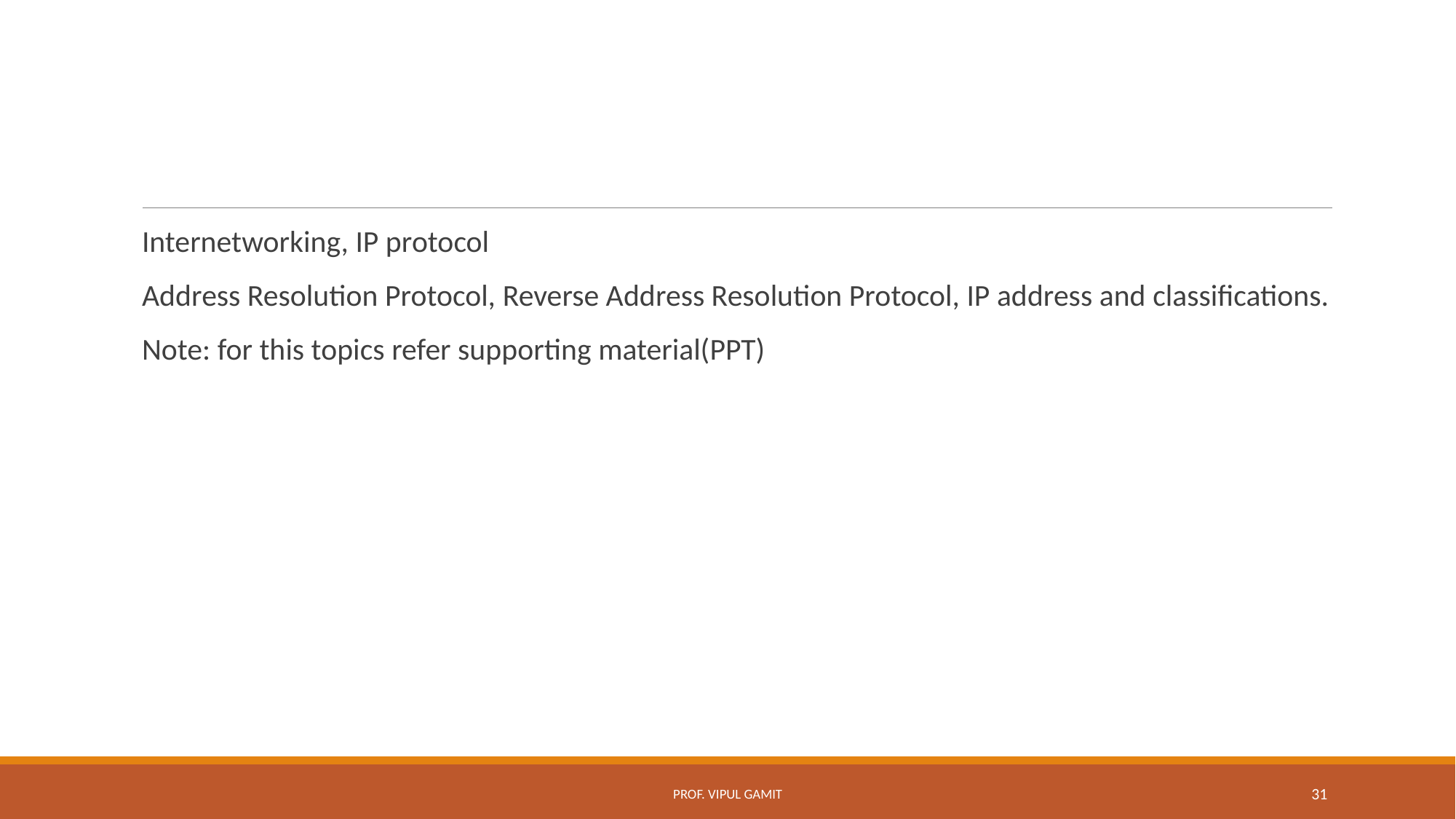

#
Internetworking, IP protocol
Address Resolution Protocol, Reverse Address Resolution Protocol, IP address and classifications.
Note: for this topics refer supporting material(PPT)
Prof. Vipul Gamit
31